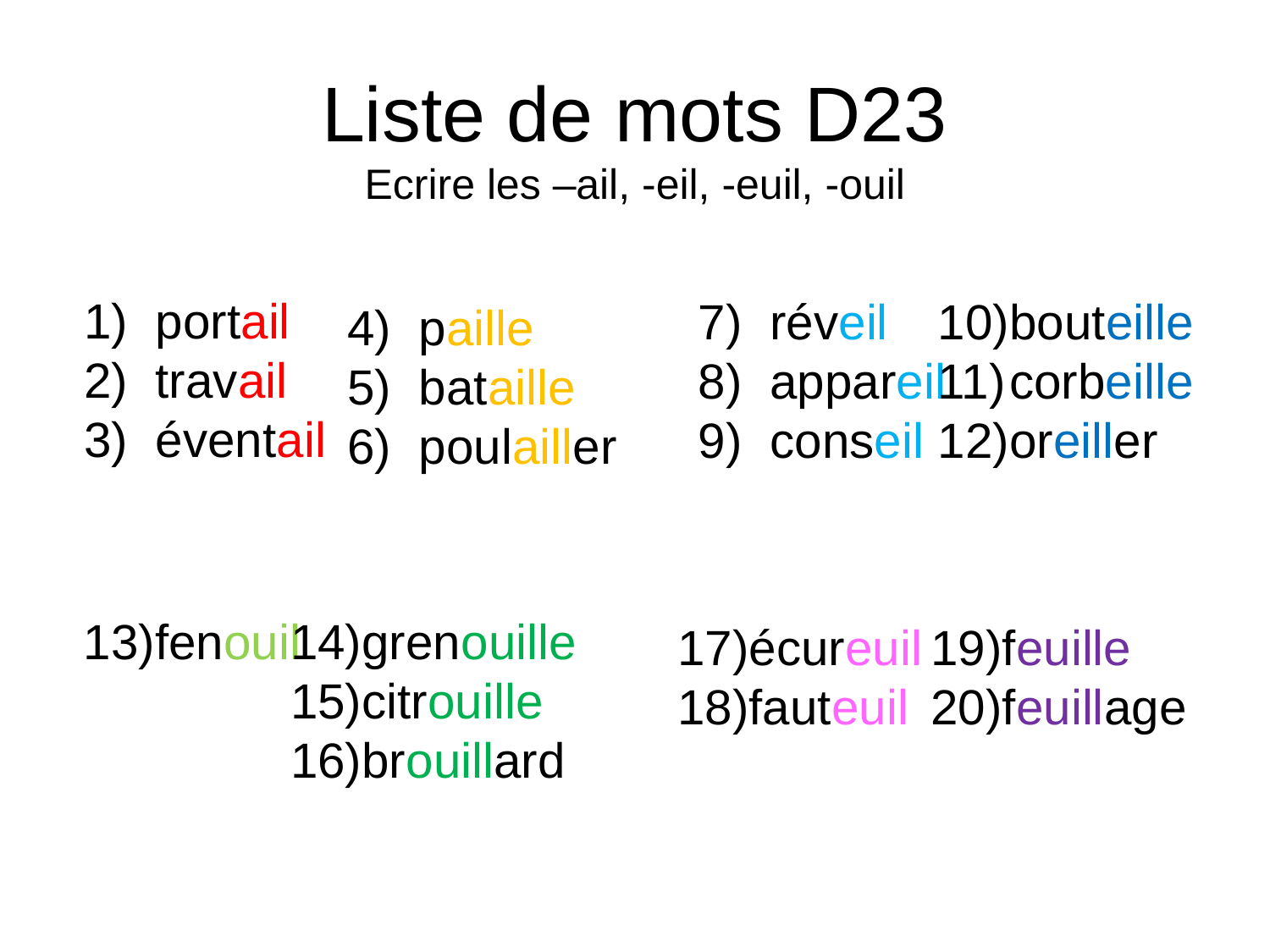

Liste de mots D23
Ecrire les –ail, -eil, -euil, -ouil
portail
travail
éventail
réveil
appareil
conseil
bouteille
corbeille
oreiller
paille
bataille
poulailler
fenouil
grenouille
citrouille
brouillard
écureuil
fauteuil
feuille
feuillage